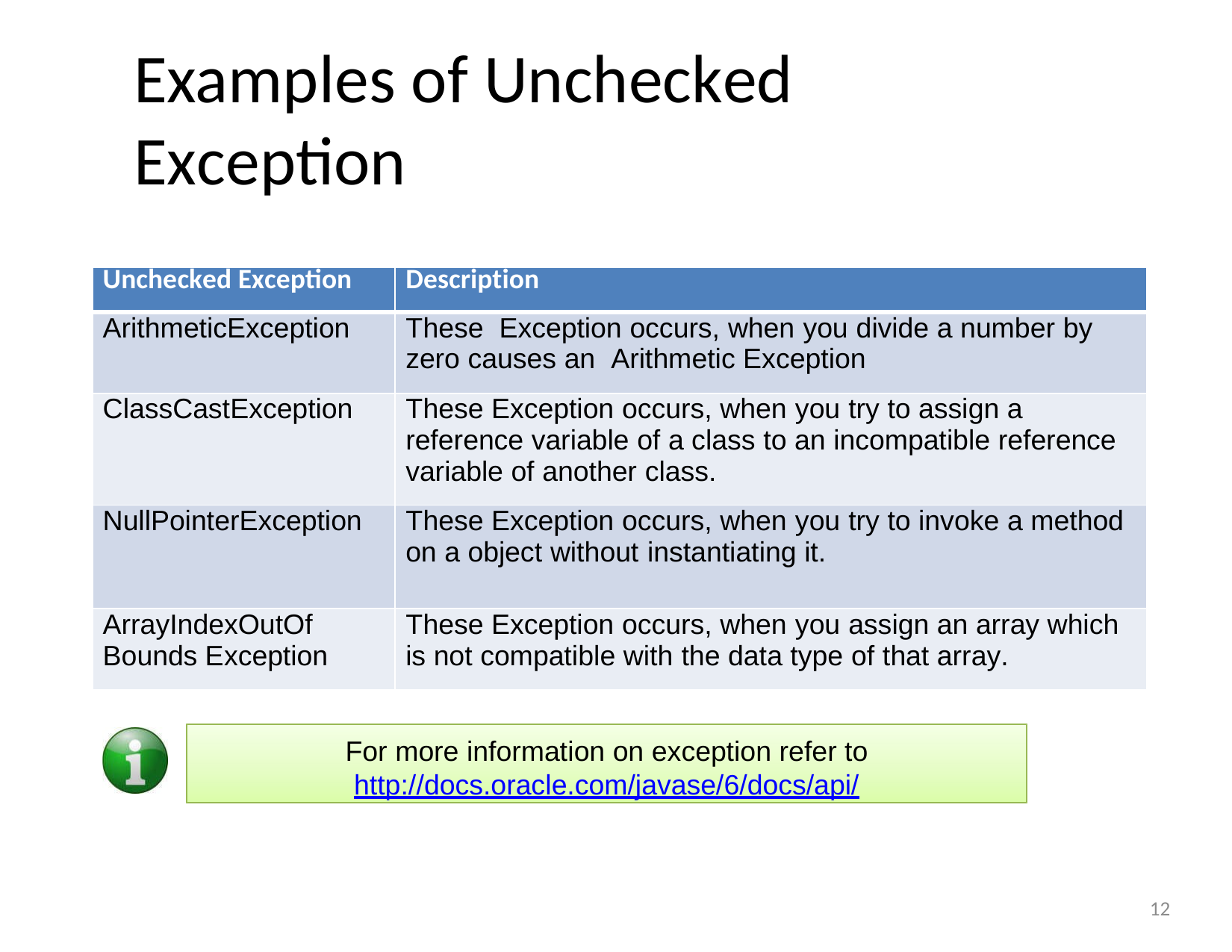

# Examples of Unchecked Exception
| Unchecked Exception | Description |
| --- | --- |
| ArithmeticException | These Exception occurs, when you divide a number by zero causes an Arithmetic Exception |
| ClassCastException | These Exception occurs, when you try to assign a reference variable of a class to an incompatible reference variable of another class. |
| NullPointerException | These Exception occurs, when you try to invoke a method on a object without instantiating it. |
| ArrayIndexOutOf Bounds Exception | These Exception occurs, when you assign an array which is not compatible with the data type of that array. |

For more information on exception refer to http://docs.oracle.com/javase/6/docs/api/
12